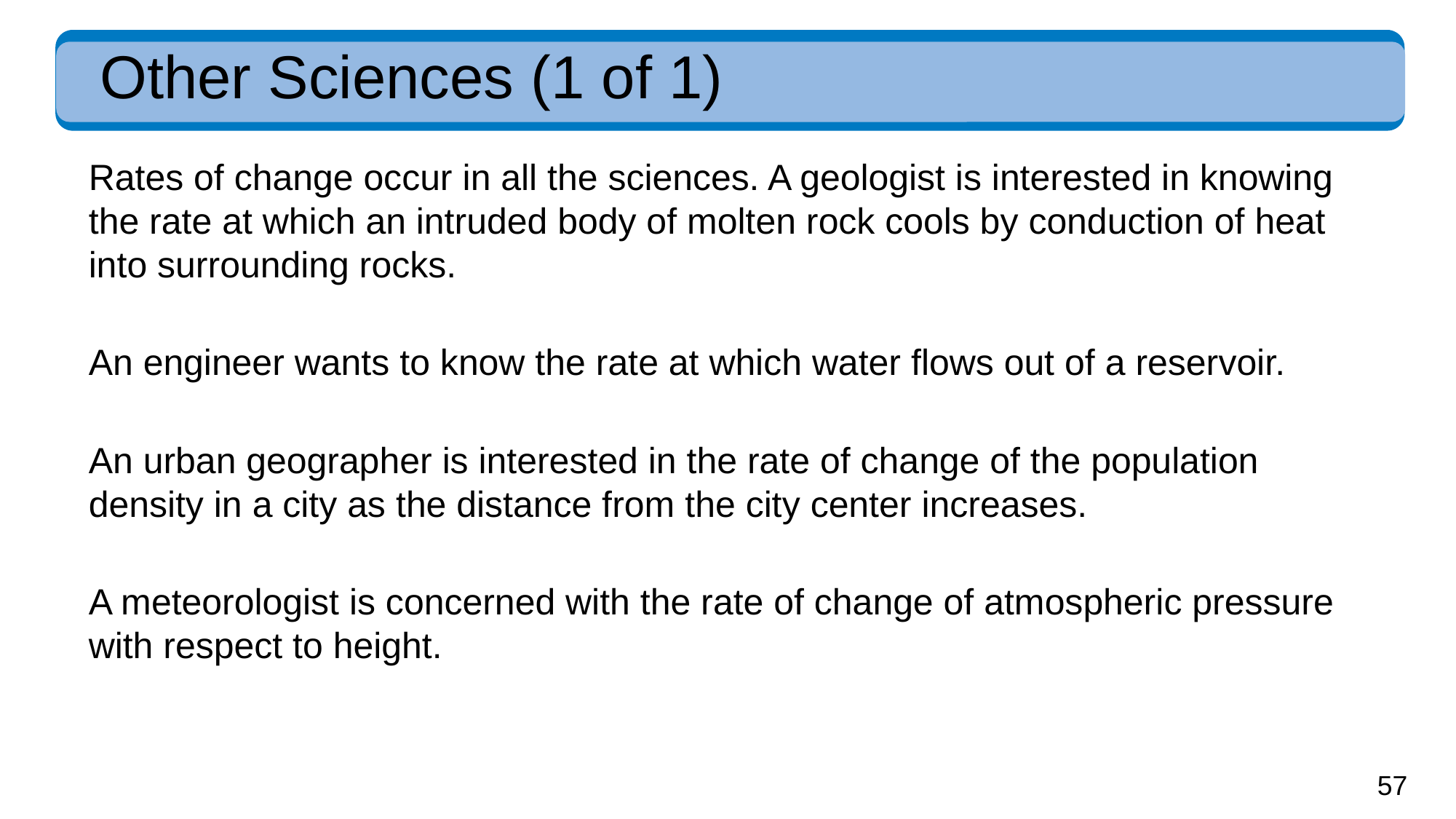

# Other Sciences (1 of 1)
Rates of change occur in all the sciences. A geologist is interested in knowing the rate at which an intruded body of molten rock cools by conduction of heat into surrounding rocks.

An engineer wants to know the rate at which water flows out of a reservoir.

An urban geographer is interested in the rate of change of the population density in a city as the distance from the city center increases.

A meteorologist is concerned with the rate of change of atmospheric pressure with respect to height.